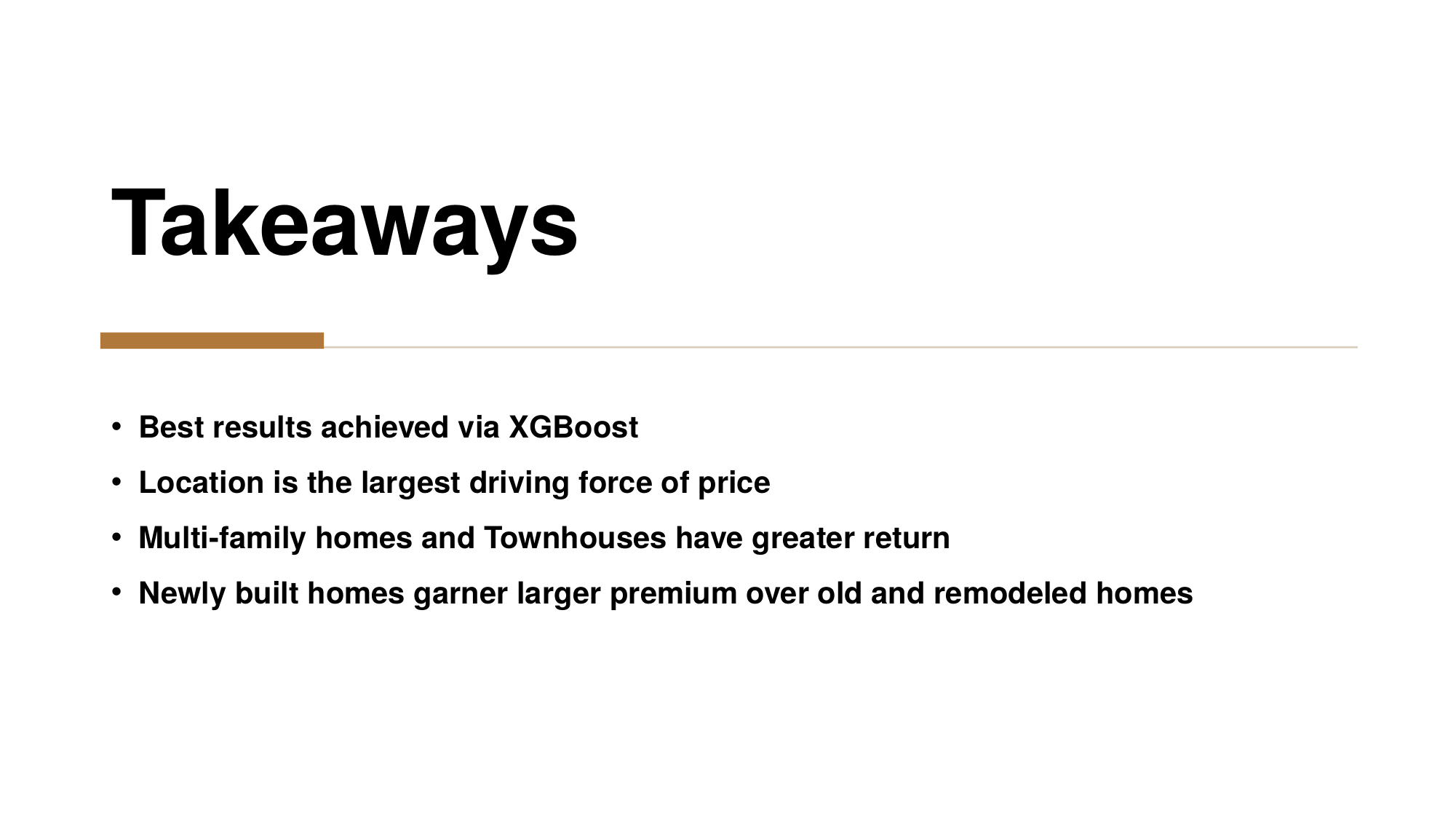

# Takeaways

Best results achieved via XGBoost
Location is the largest driving force of price
Multi-family homes and Townhouses have greater return
Newly built homes garner larger premium over old and remodeled homes